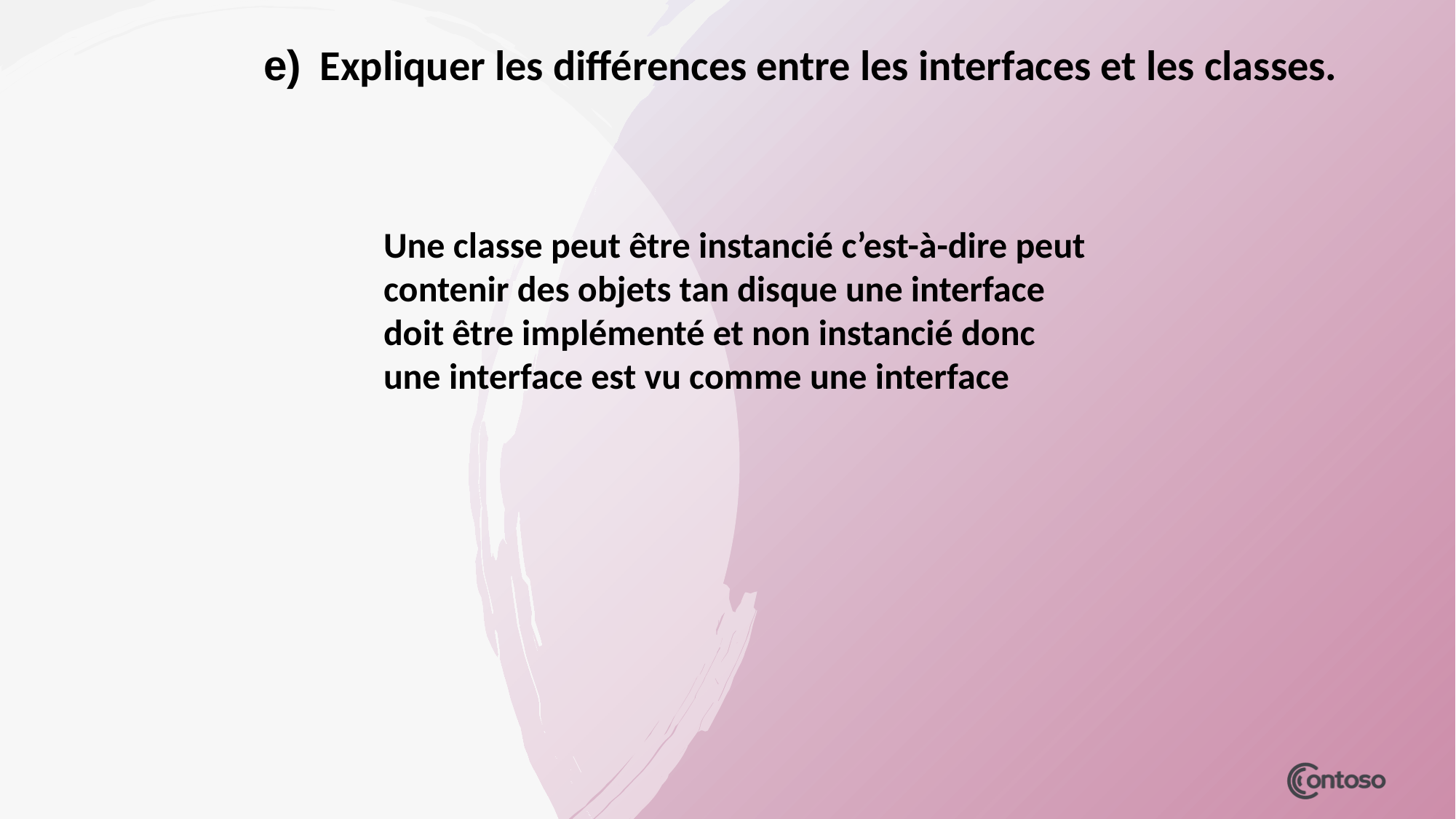

e)
Expliquer les différences entre les interfaces et les classes.
Une classe peut être instancié c’est-à-dire peut contenir des objets tan disque une interface doit être implémenté et non instancié donc une interface est vu comme une interface